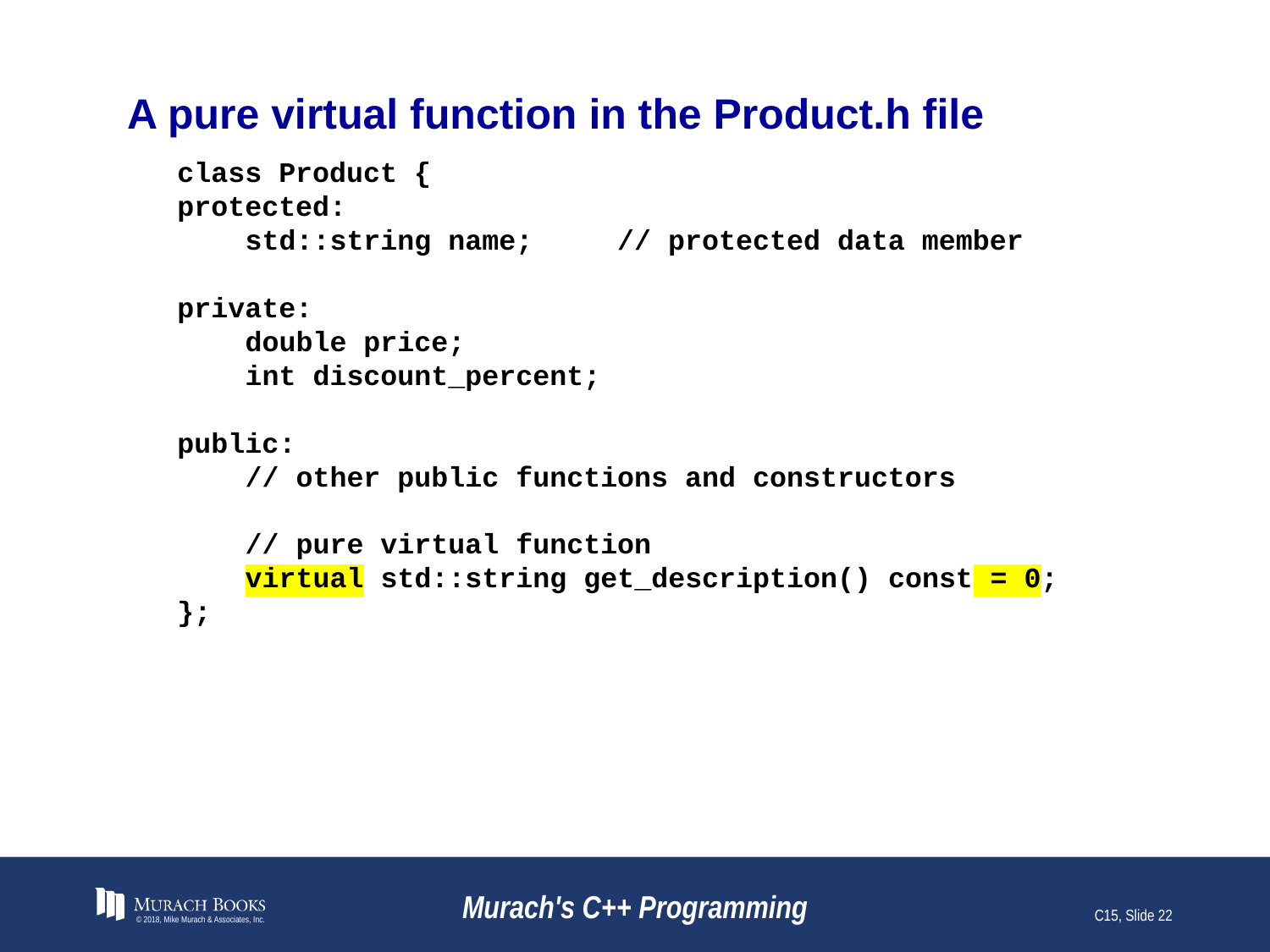

# A pure virtual function in the Product.h file
class Product {
protected:
    std::string name;     // protected data member

private:
    double price;
    int discount_percent;

public:
    // other public functions and constructors

    // pure virtual function
    virtual std::string get_description() const = 0;
};

© 2018, Mike Murach & Associates, Inc.
Murach's C++ Programming

C15, Slide 22